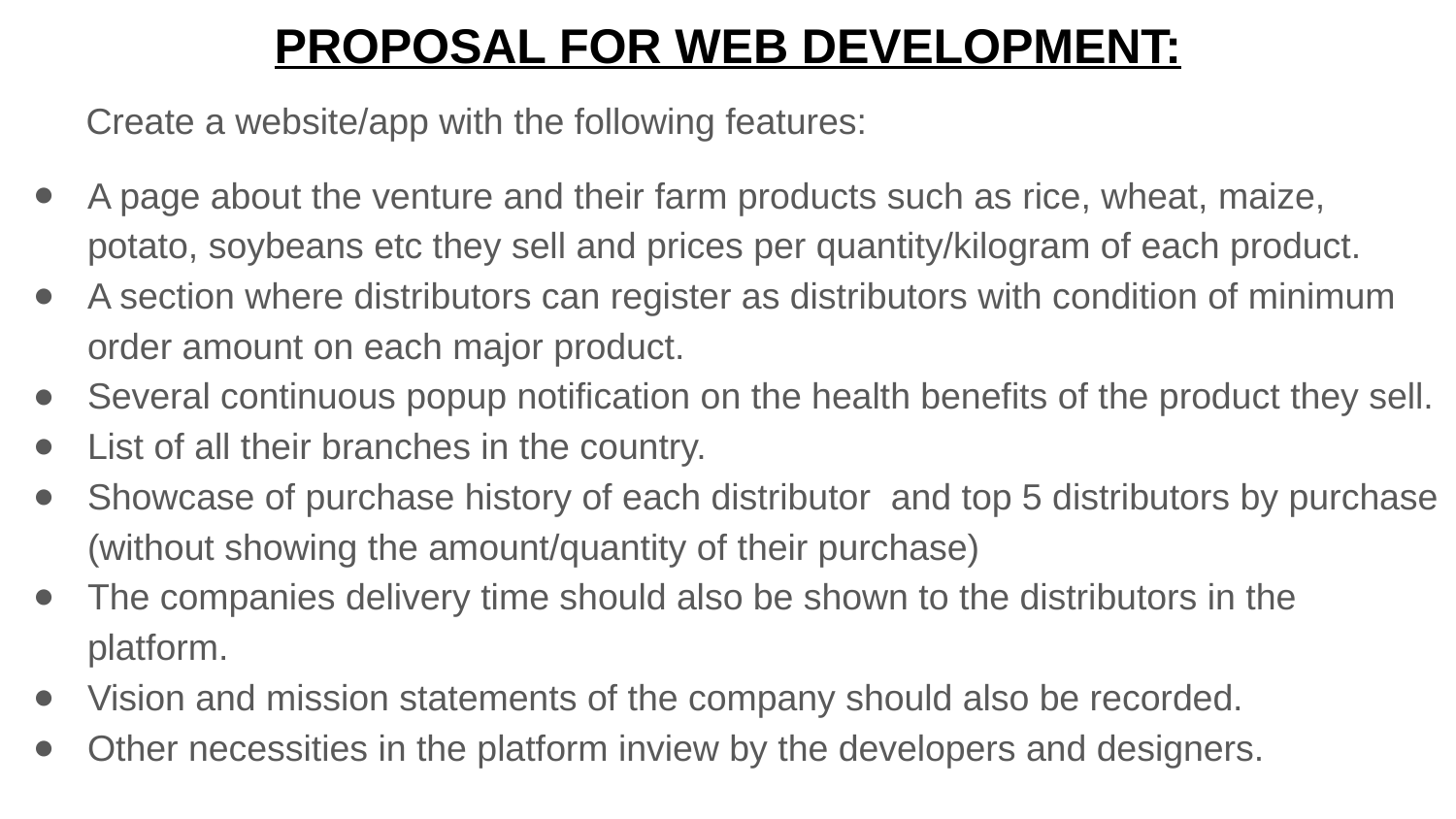

# PROPOSAL FOR WEB DEVELOPMENT:
       Create a website/app with the following features:
A page about the venture and their farm products such as rice, wheat, maize, potato, soybeans etc they sell and prices per quantity/kilogram of each product.
A section where distributors can register as distributors with condition of minimum order amount on each major product.
Several continuous popup notification on the health benefits of the product they sell.
List of all their branches in the country.
Showcase of purchase history of each distributor  and top 5 distributors by purchase (without showing the amount/quantity of their purchase)
The companies delivery time should also be shown to the distributors in the platform.
Vision and mission statements of the company should also be recorded.
Other necessities in the platform inview by the developers and designers.